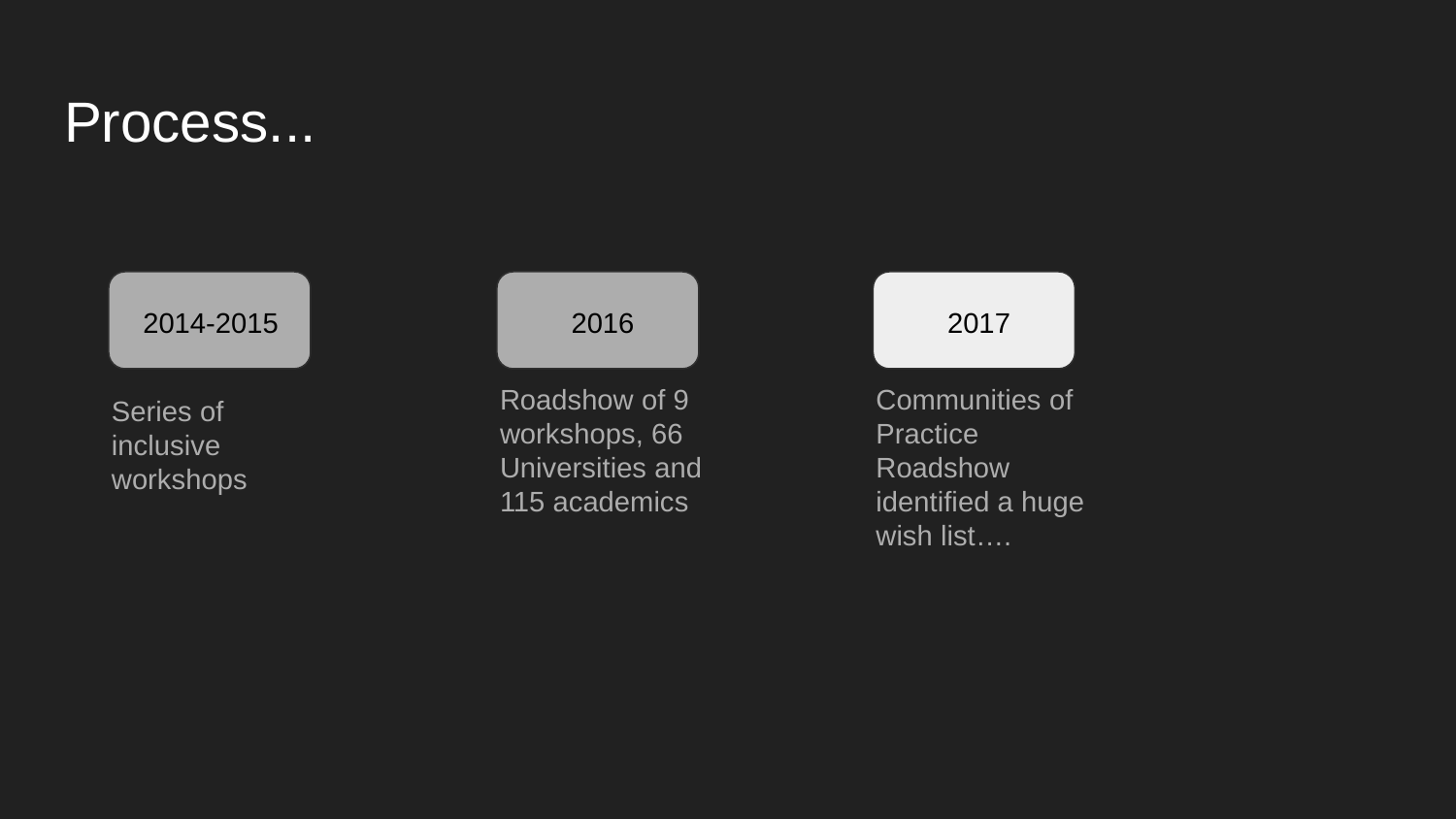

# Process...

2014-2015
2016
2017
Roadshow of 9 workshops, 66 Universities and 115 academics
Communities of Practice
Roadshow identified a huge wish list….
Series of inclusive workshops